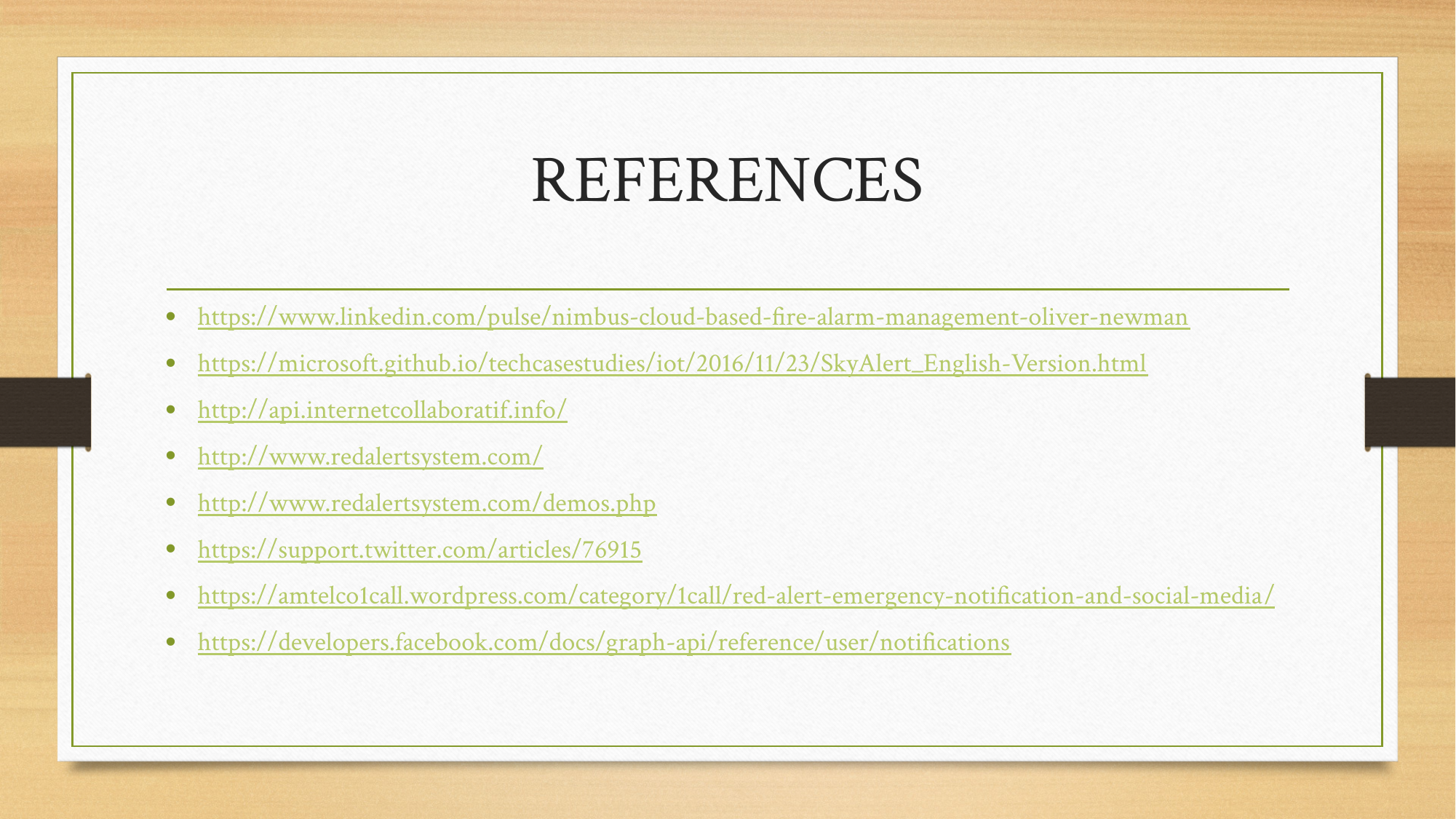

# REFERENCES
https://www.linkedin.com/pulse/nimbus-cloud-based-fire-alarm-management-oliver-newman
https://microsoft.github.io/techcasestudies/iot/2016/11/23/SkyAlert_English-Version.html
http://api.internetcollaboratif.info/
http://www.redalertsystem.com/
http://www.redalertsystem.com/demos.php
https://support.twitter.com/articles/76915
https://amtelco1call.wordpress.com/category/1call/red-alert-emergency-notification-and-social-media/
https://developers.facebook.com/docs/graph-api/reference/user/notifications